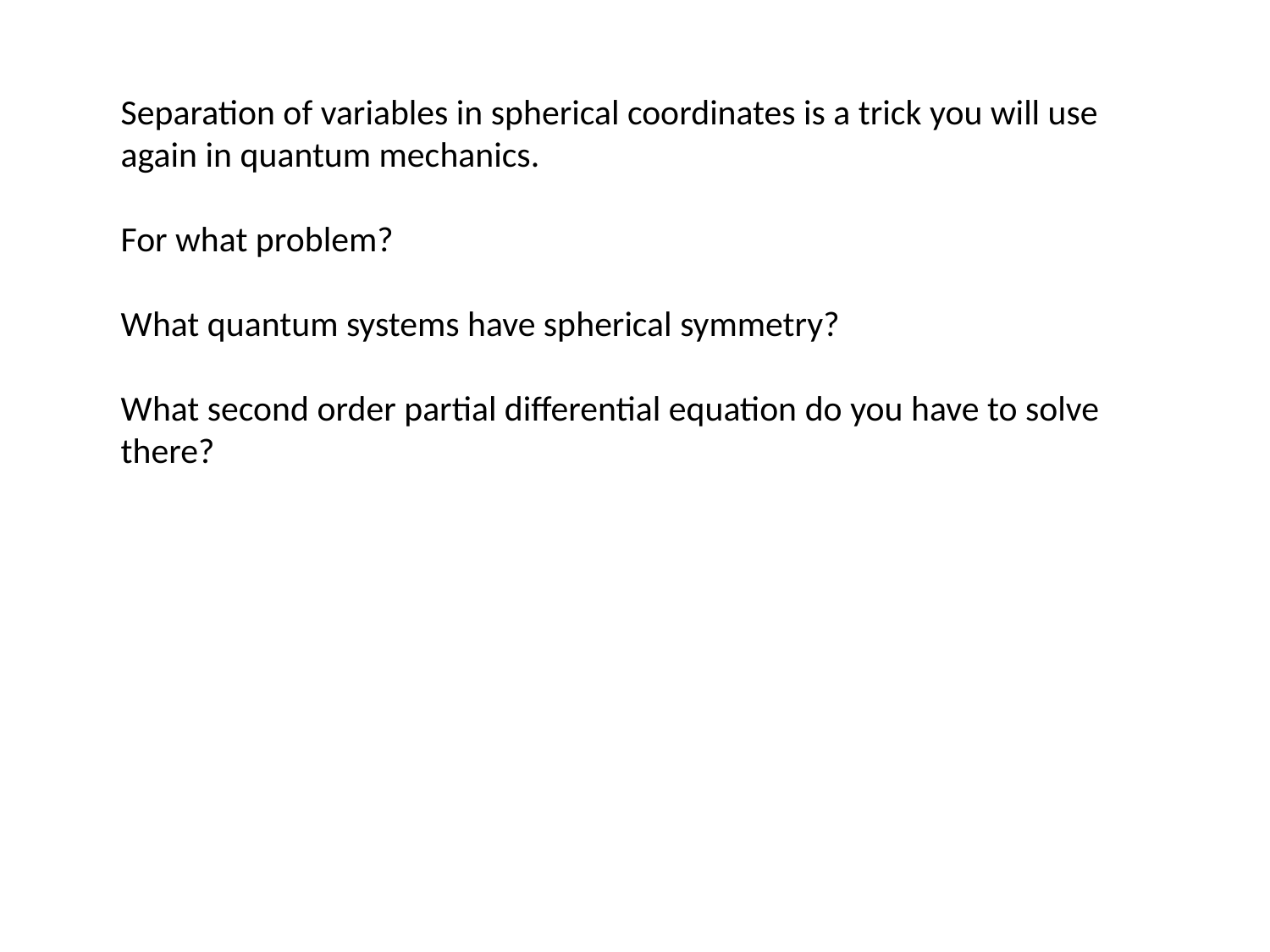

Separation of variables in spherical coordinates is a trick you will use again in quantum mechanics.

For what problem?

What quantum systems have spherical symmetry?

What second order partial differential equation do you have to solve there?